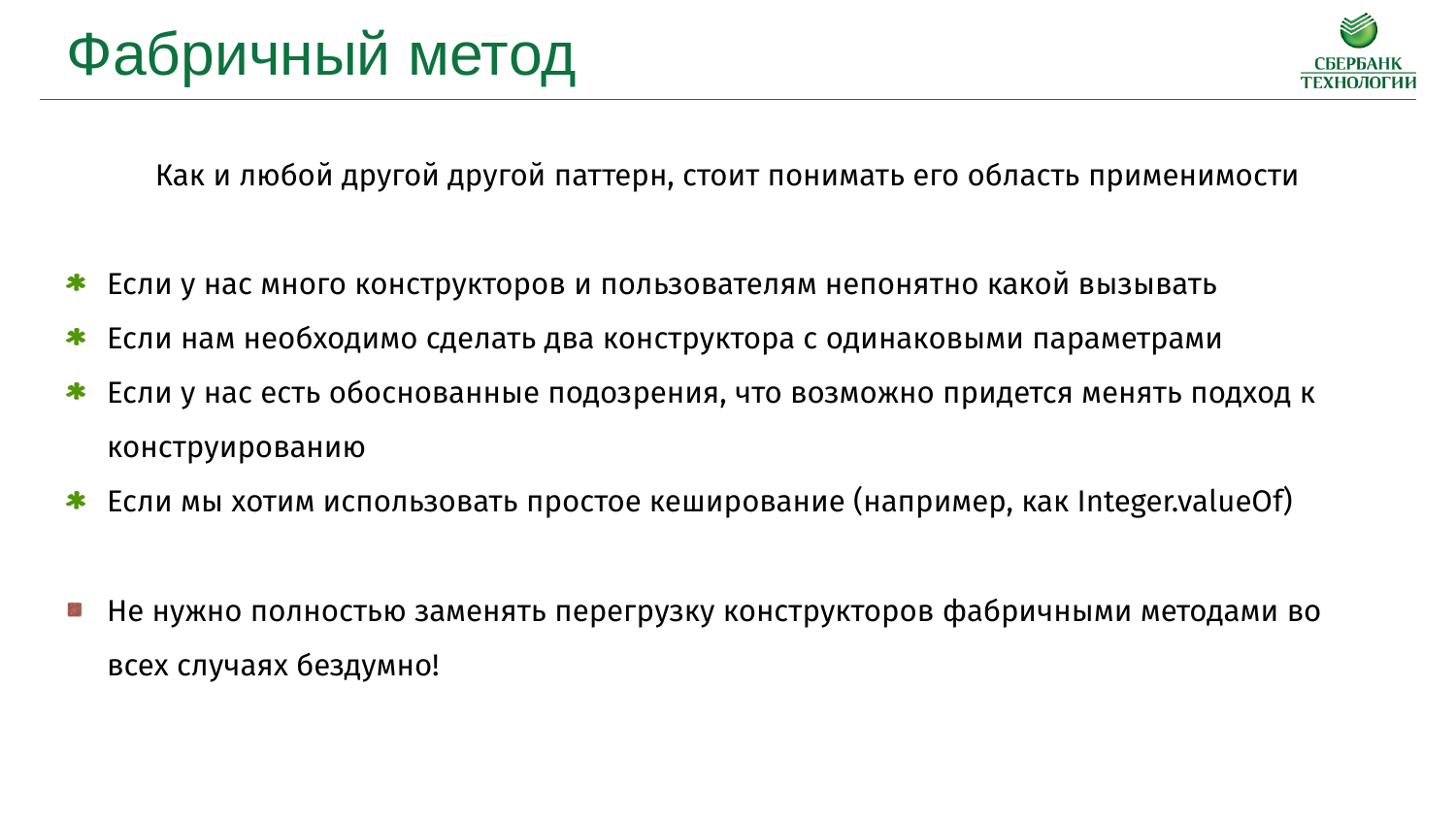

Фабричный метод
Как и любой другой другой паттерн, стоит понимать его область применимости

Если у нас много конструкторов и пользователям непонятно какой вызывать
Если нам необходимо сделать два конструктора с одинаковыми параметрами
Если у нас есть обоснованные подозрения, что возможно придется менять подход к конструированию
Если мы хотим использовать простое кеширование (например, как Integer.valueOf)

Не нужно полностью заменять перегрузку конструкторов фабричными методами во всех случаях бездумно!